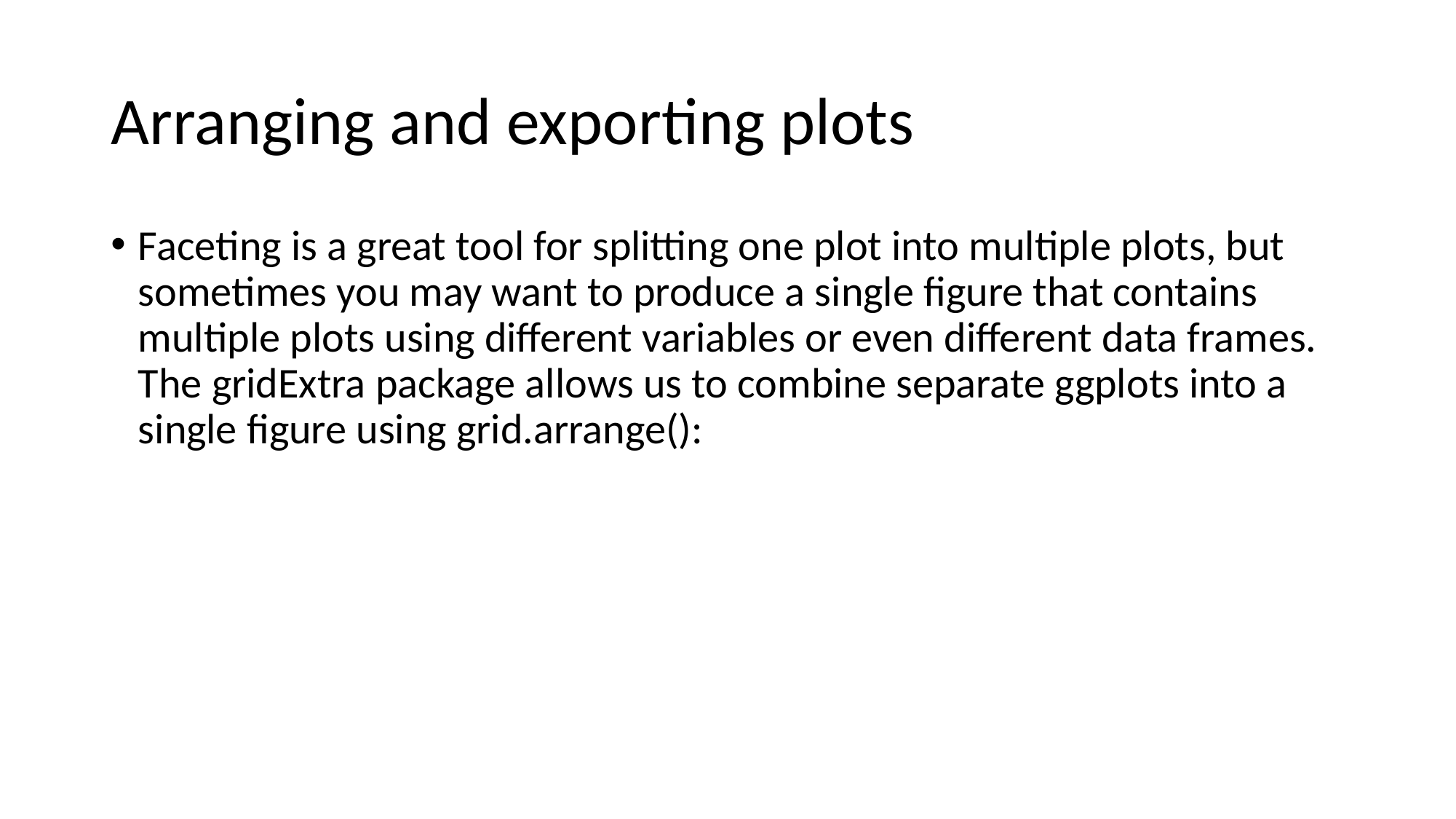

# Arranging and exporting plots
Faceting is a great tool for splitting one plot into multiple plots, but sometimes you may want to produce a single figure that contains multiple plots using different variables or even different data frames. The gridExtra package allows us to combine separate ggplots into a single figure using grid.arrange():